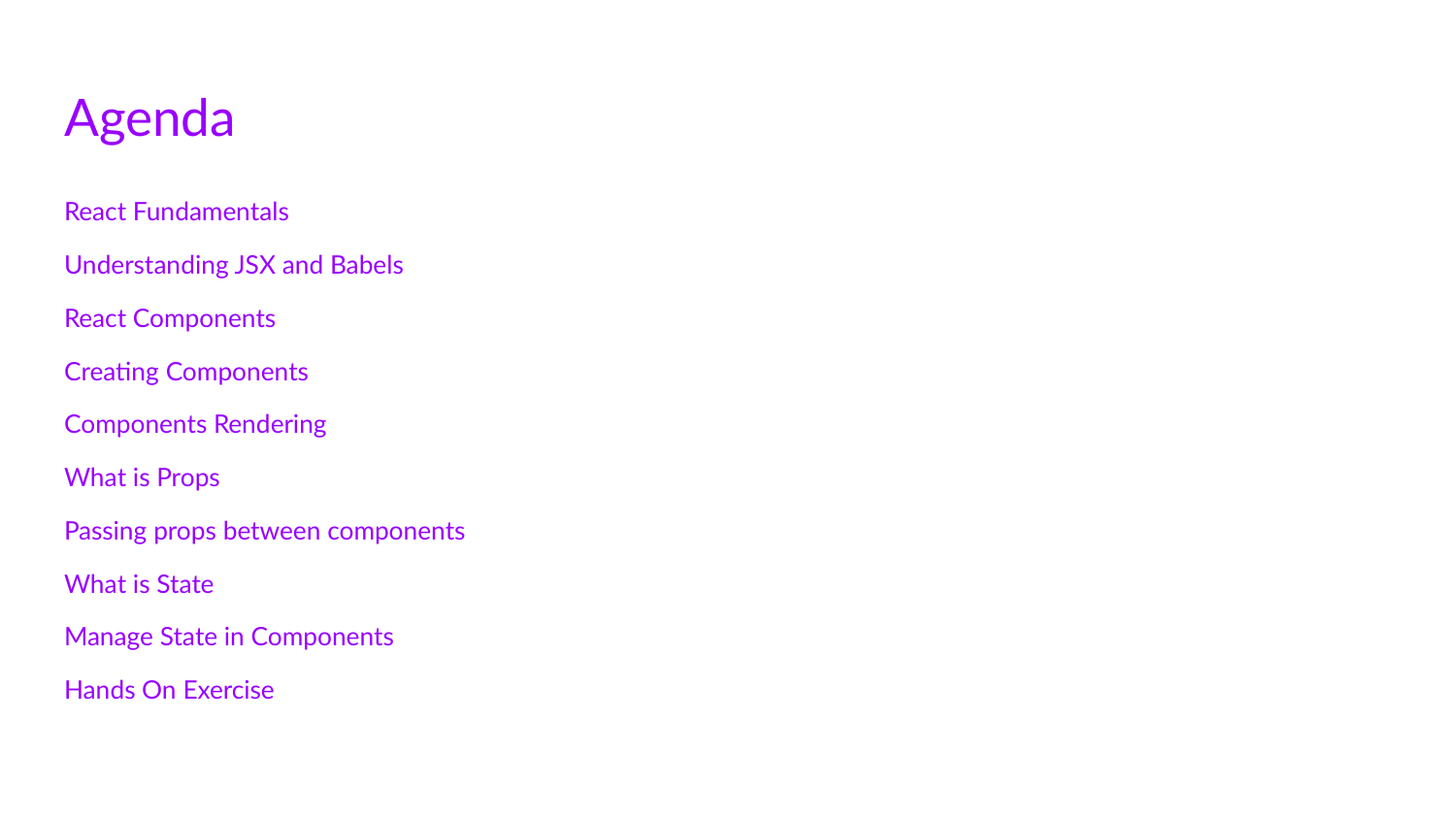

# Agenda
React Fundamentals
Understanding JSX and Babels
React Components
Creating Components
Components Rendering
What is Props
Passing props between components
What is State
Manage State in Components
Hands On Exercise